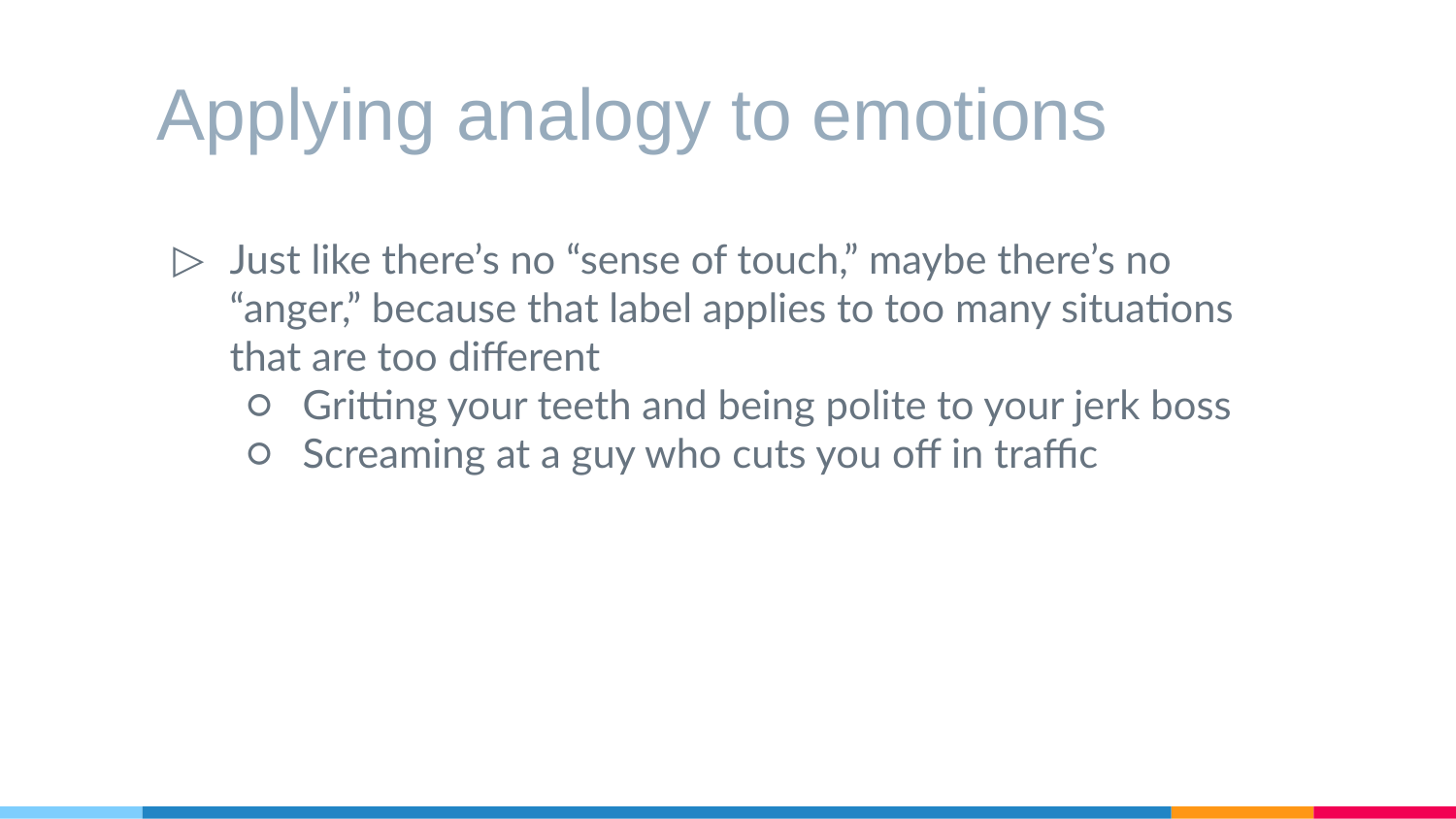

# Applying analogy to emotions
Just like there’s no “sense of touch,” maybe there’s no “anger,” because that label applies to too many situations that are too different
Gritting your teeth and being polite to your jerk boss
Screaming at a guy who cuts you off in traffic